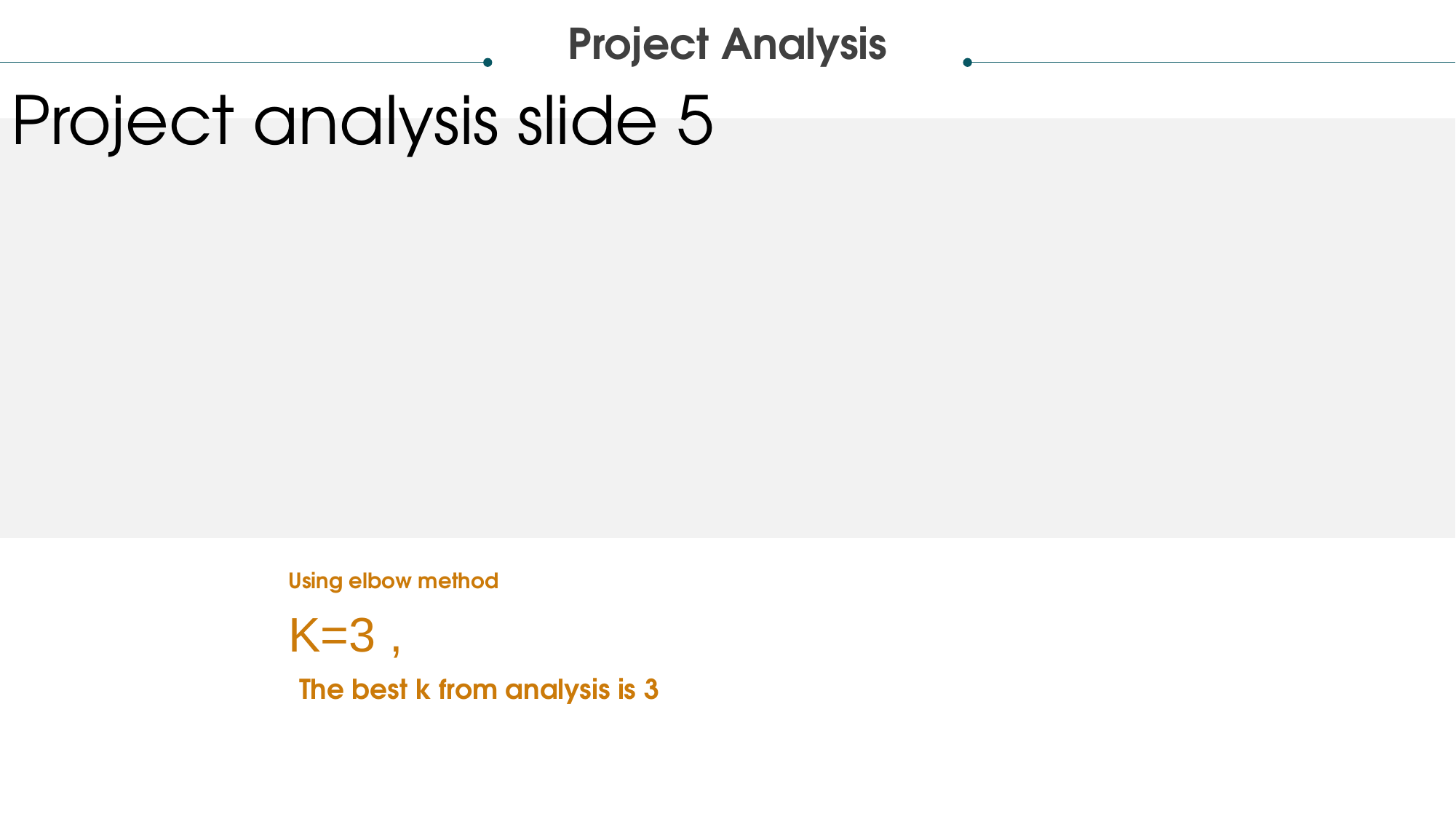

Project Analysis
Project analysis slide 5

### Chart

| Category |
|---|
Using elbow method
K=3 ,
The best k from analysis is 3